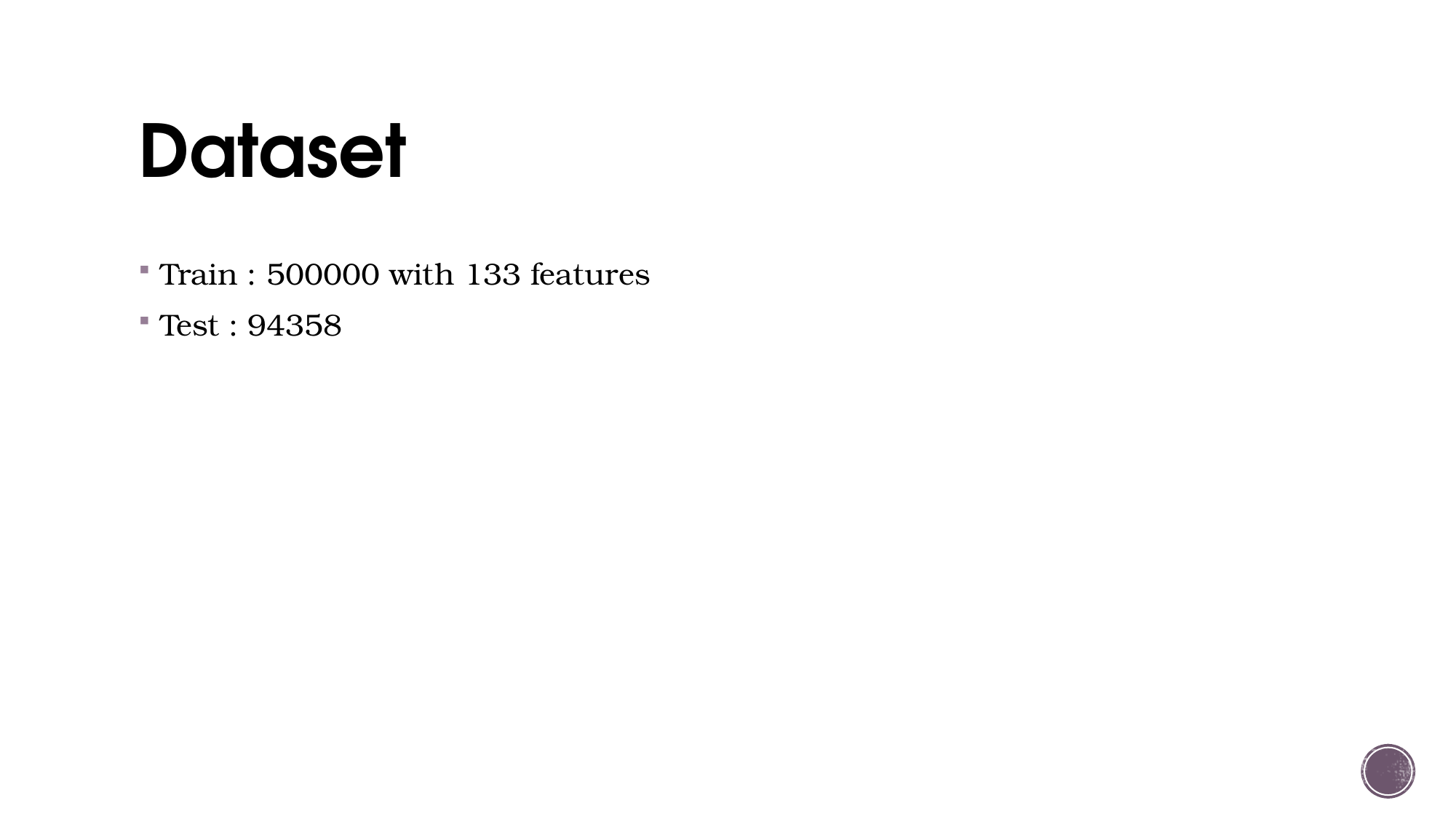

# Dataset
Train : 500000 with 133 features
Test : 94358